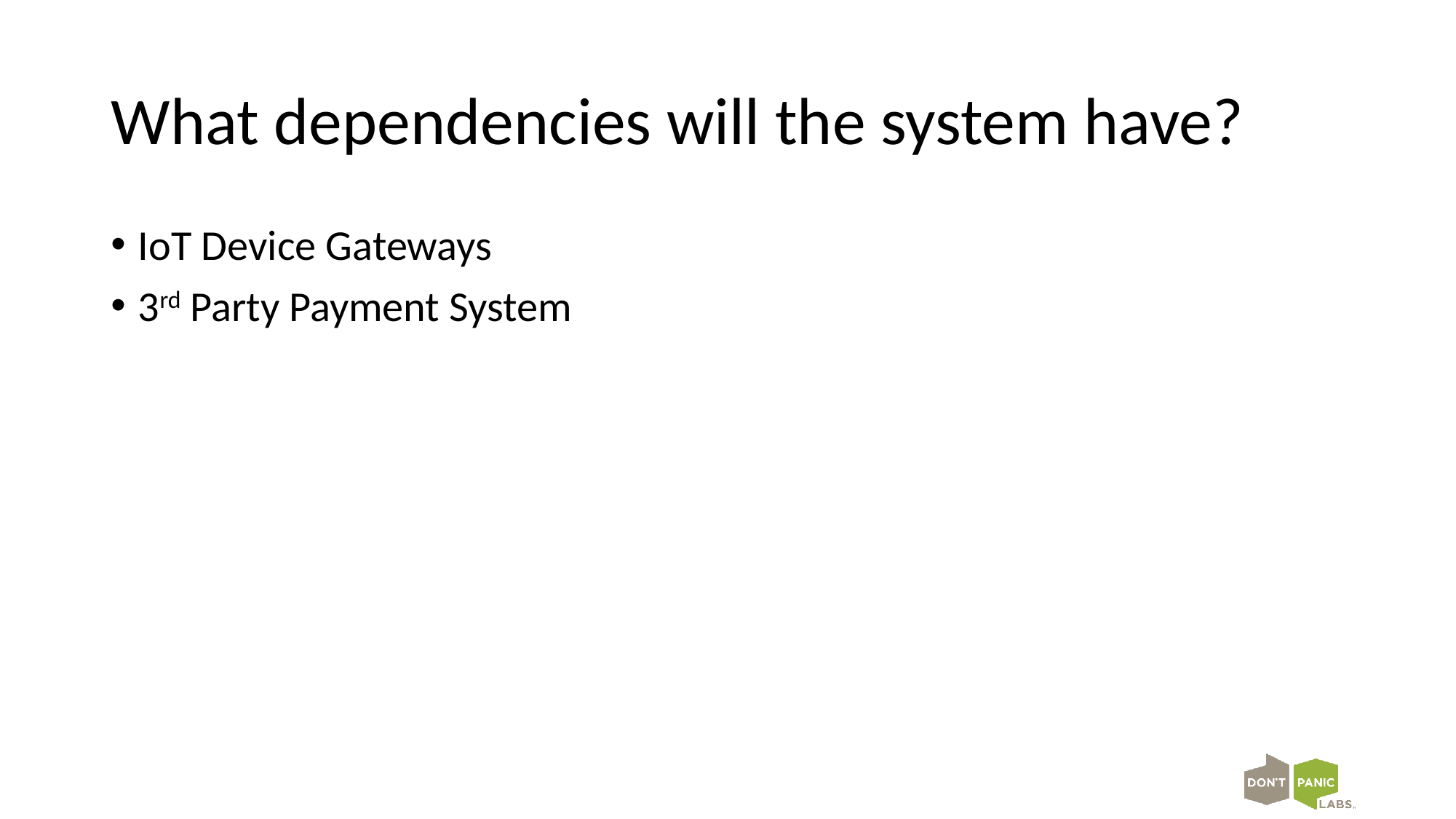

# What dependencies will the system have?
IoT Device Gateways
3rd Party Payment System